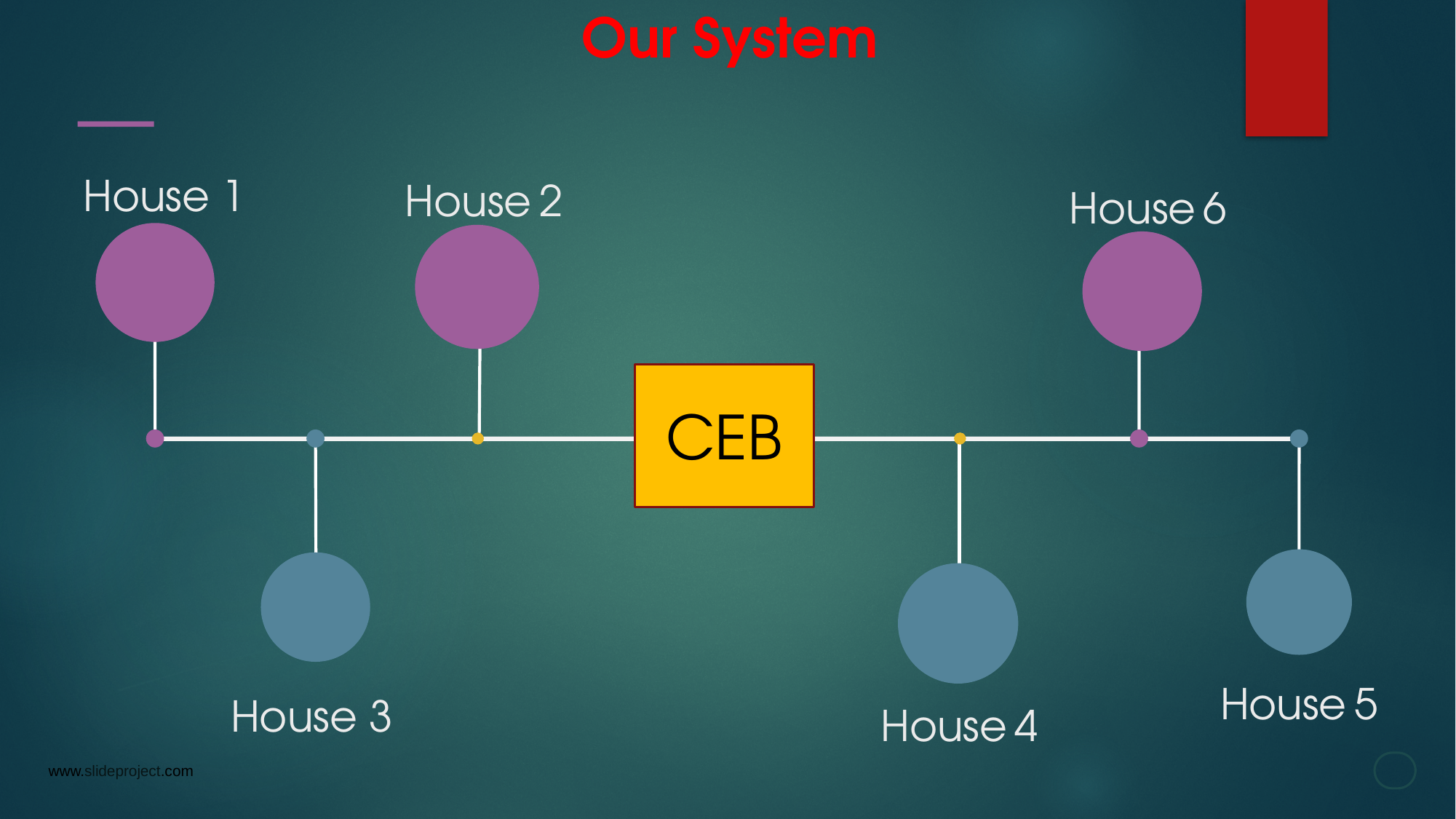

Our System
House 1
House 2
House 6

CEB

House 5
House 3
House 4